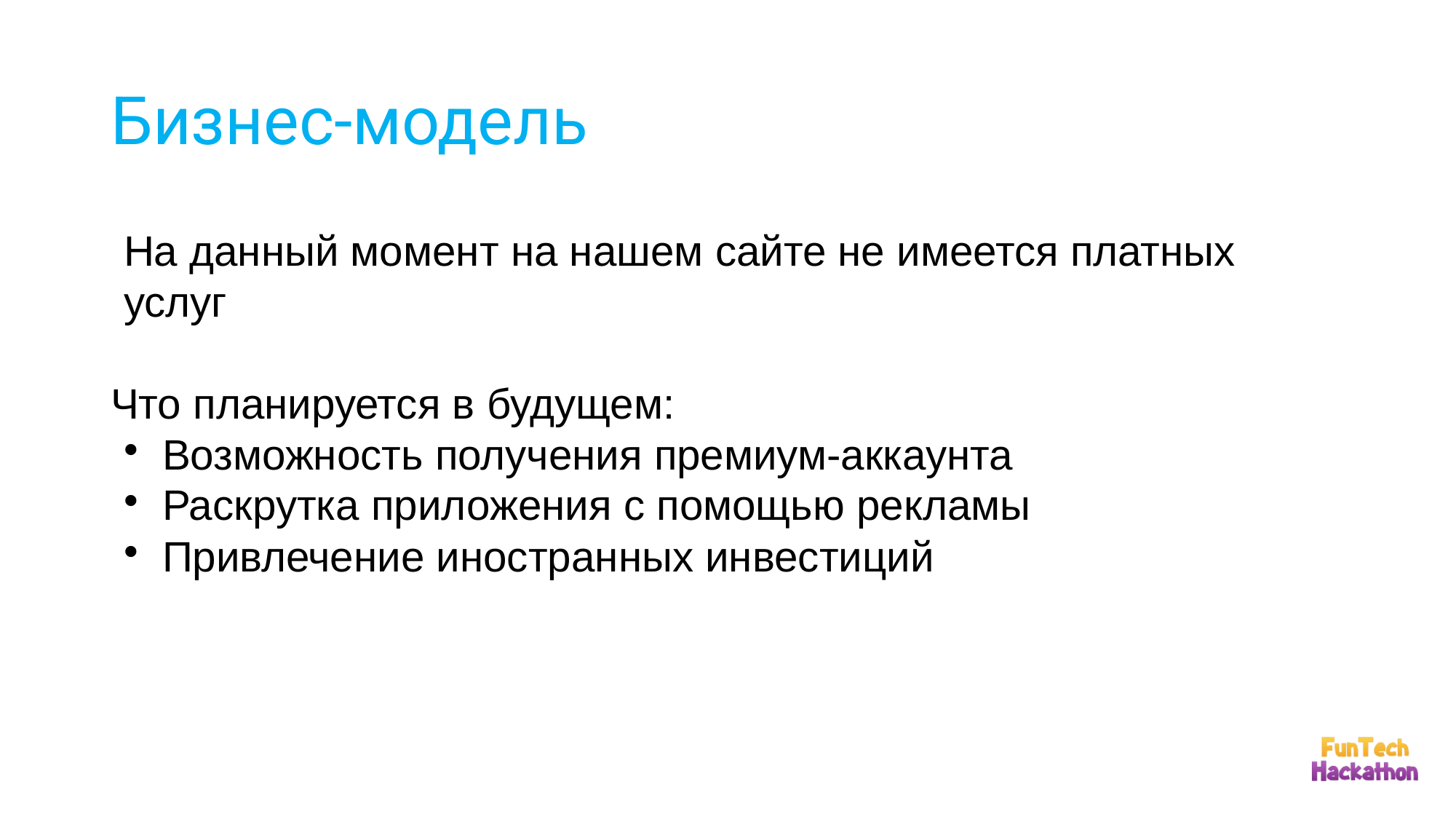

Бизнес-модель
На данный момент на нашем сайте не имеется платных услуг

Что планируется в будущем:
Возможность получения премиум-аккаунта
Раскрутка приложения с помощью рекламы
Привлечение иностранных инвестиций